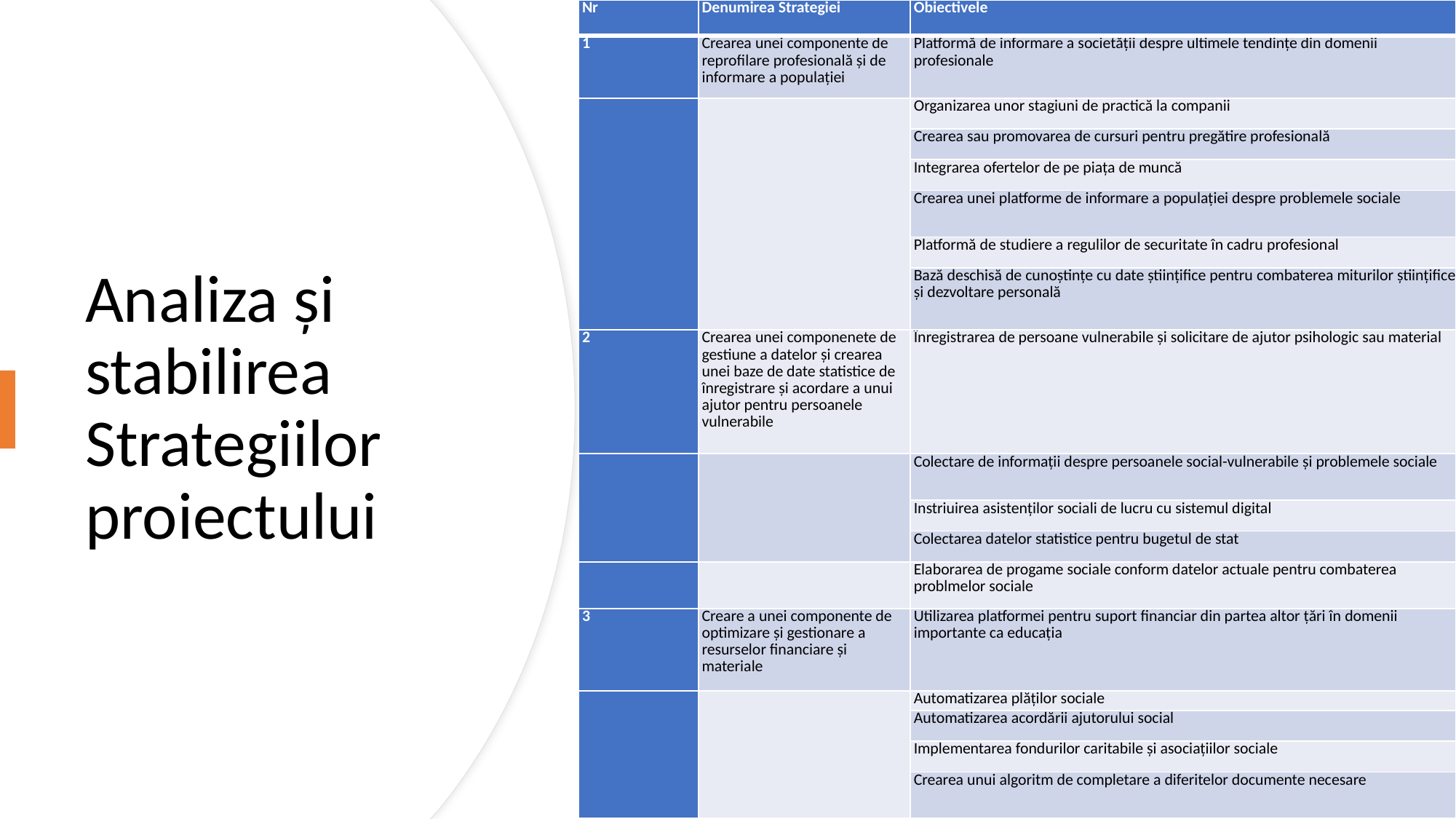

| Nr | Denumirea Strategiei | Obiectivele |
| --- | --- | --- |
| 1 | Crearea unei componente de reprofilare profesională și de informare a populației | Platformă de informare a societății despre ultimele tendințe din domenii profesionale |
|  |  | Organizarea unor stagiuni de practică la companii |
|  |  | Crearea sau promovarea de cursuri pentru pregătire profesională |
|  |  | Integrarea ofertelor de pe piața de muncă |
|  |  | Crearea unei platforme de informare a populației despre problemele sociale |
|  |  | Platformă de studiere a regulilor de securitate în cadru profesional |
|  |  | Bază deschisă de cunoștințe cu date științifice pentru combaterea miturilor științifice și dezvoltare personală |
| 2 | Crearea unei componenete de gestiune a datelor și crearea unei baze de date statistice de înregistrare și acordare a unui ajutor pentru persoanele vulnerabile | Înregistrarea de persoane vulnerabile și solicitare de ajutor psihologic sau material |
|  |  | Colectare de informații despre persoanele social-vulnerabile și problemele sociale |
|  |  | Instriuirea asistenților sociali de lucru cu sistemul digital |
|  |  | Colectarea datelor statistice pentru bugetul de stat |
|  |  | Elaborarea de progame sociale conform datelor actuale pentru combaterea problmelor sociale |
| 3 | Creare a unei componente de optimizare și gestionare a resurselor financiare și materiale | Utilizarea platformei pentru suport financiar din partea altor țări în domenii importante ca educația |
|  |  | Automatizarea plăților sociale |
|  |  | Automatizarea acordării ajutorului social |
|  |  | Implementarea fondurilor caritabile și asociațiilor sociale |
|  |  | Crearea unui algoritm de completare a diferitelor documente necesare |
# Analiza și stabilirea Strategiilor proiectului